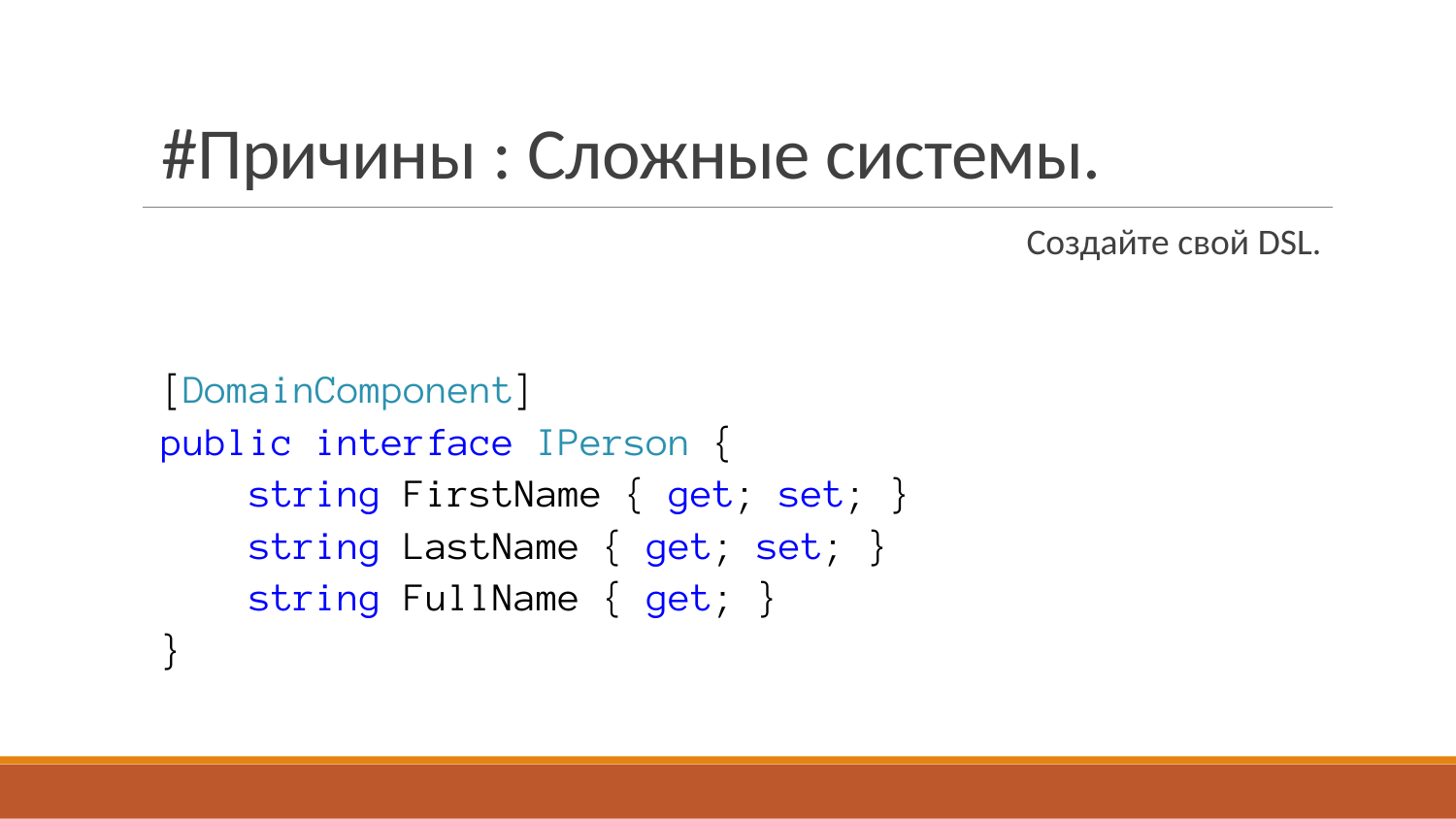

# #Причины : Сложные системы.
Создайте свой DSL.
[DomainComponent]
public interface IPerson {
    string FirstName { get; set; }
    string LastName { get; set; }
    string FullName { get; }
}